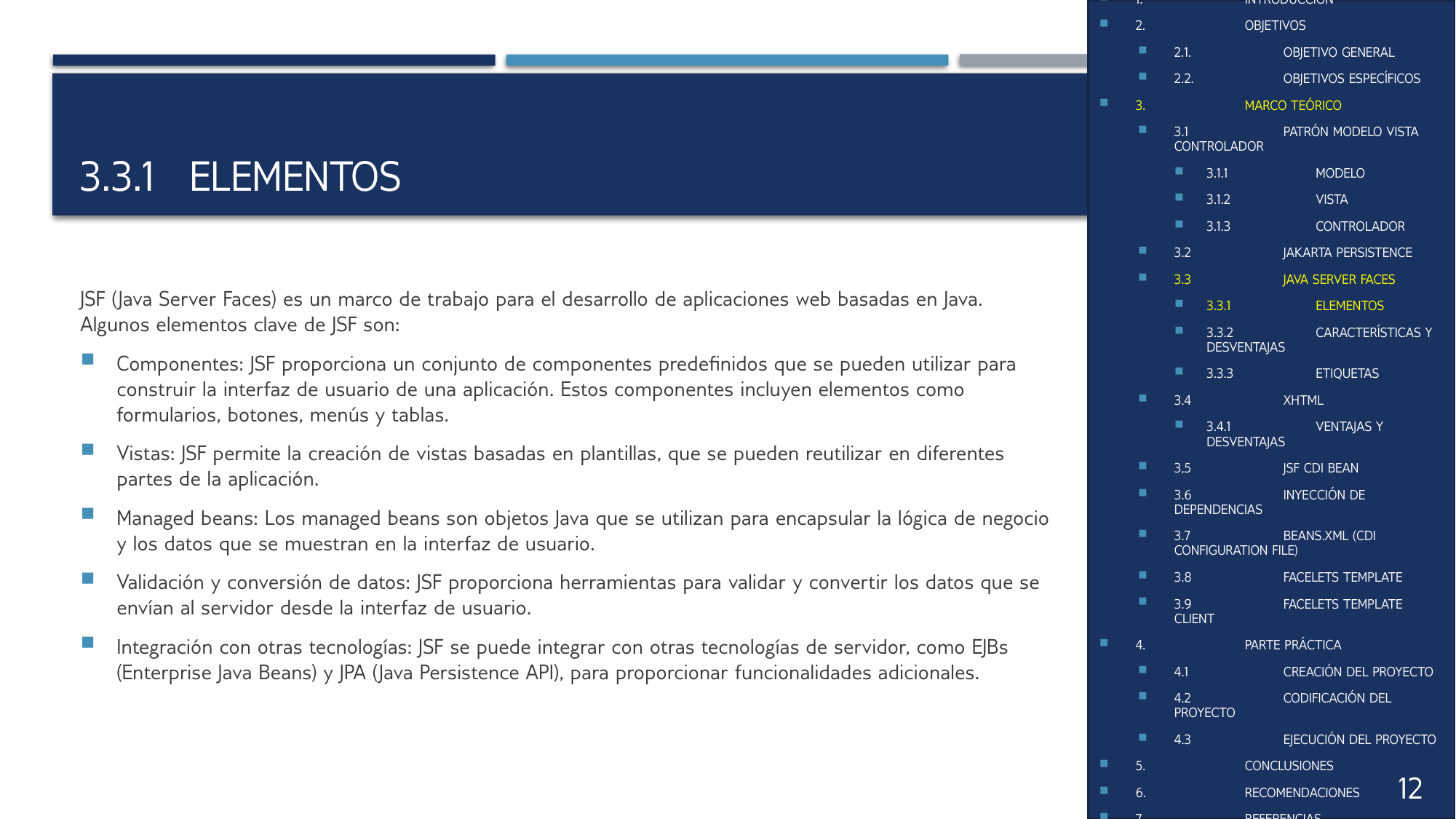

1.	INTRODUCCIÓN
2.	OBJETIVOS
2.1.	OBJETIVO GENERAL
2.2.	OBJETIVOS ESPECÍFICOS
3.	MARCO TEÓRICO
3.1	PATRÓN MODELO VISTA CONTROLADOR
3.1.1	MODELO
3.1.2	VISTA
3.1.3	CONTROLADOR
3.2	JAKARTA PERSISTENCE
3.3	JAVA SERVER FACES
3.3.1	ELEMENTOS
3.3.2	CARACTERÍSTICAS Y DESVENTAJAS
3.3.3	ETIQUETAS
3.4	XHTML
3.4.1	VENTAJAS Y DESVENTAJAS
3,5	JSF CDI BEAN
3.6	INYECCIÓN DE DEPENDENCIAS
3.7	BEANS.XML (CDI CONFIGURATION FILE)
3.8	FACELETS TEMPLATE
3.9	FACELETS TEMPLATE CLIENT
4.	PARTE PRÁCTICA
4.1	CREACIÓN DEL PROYECTO
4.2	CODIFICACIÓN DEL PROYECTO
4.3	EJECUCIÓN DEL PROYECTO
5.	CONCLUSIONES
6.	RECOMENDACIONES
7.	REFERENCIAS
# 3.3.1	ELEMENTOS
JSF (Java Server Faces) es un marco de trabajo para el desarrollo de aplicaciones web basadas en Java. Algunos elementos clave de JSF son:
Componentes: JSF proporciona un conjunto de componentes predefinidos que se pueden utilizar para construir la interfaz de usuario de una aplicación. Estos componentes incluyen elementos como formularios, botones, menús y tablas.
Vistas: JSF permite la creación de vistas basadas en plantillas, que se pueden reutilizar en diferentes partes de la aplicación.
Managed beans: Los managed beans son objetos Java que se utilizan para encapsular la lógica de negocio y los datos que se muestran en la interfaz de usuario.
Validación y conversión de datos: JSF proporciona herramientas para validar y convertir los datos que se envían al servidor desde la interfaz de usuario.
Integración con otras tecnologías: JSF se puede integrar con otras tecnologías de servidor, como EJBs (Enterprise Java Beans) y JPA (Java Persistence API), para proporcionar funcionalidades adicionales.
12
12
12
6